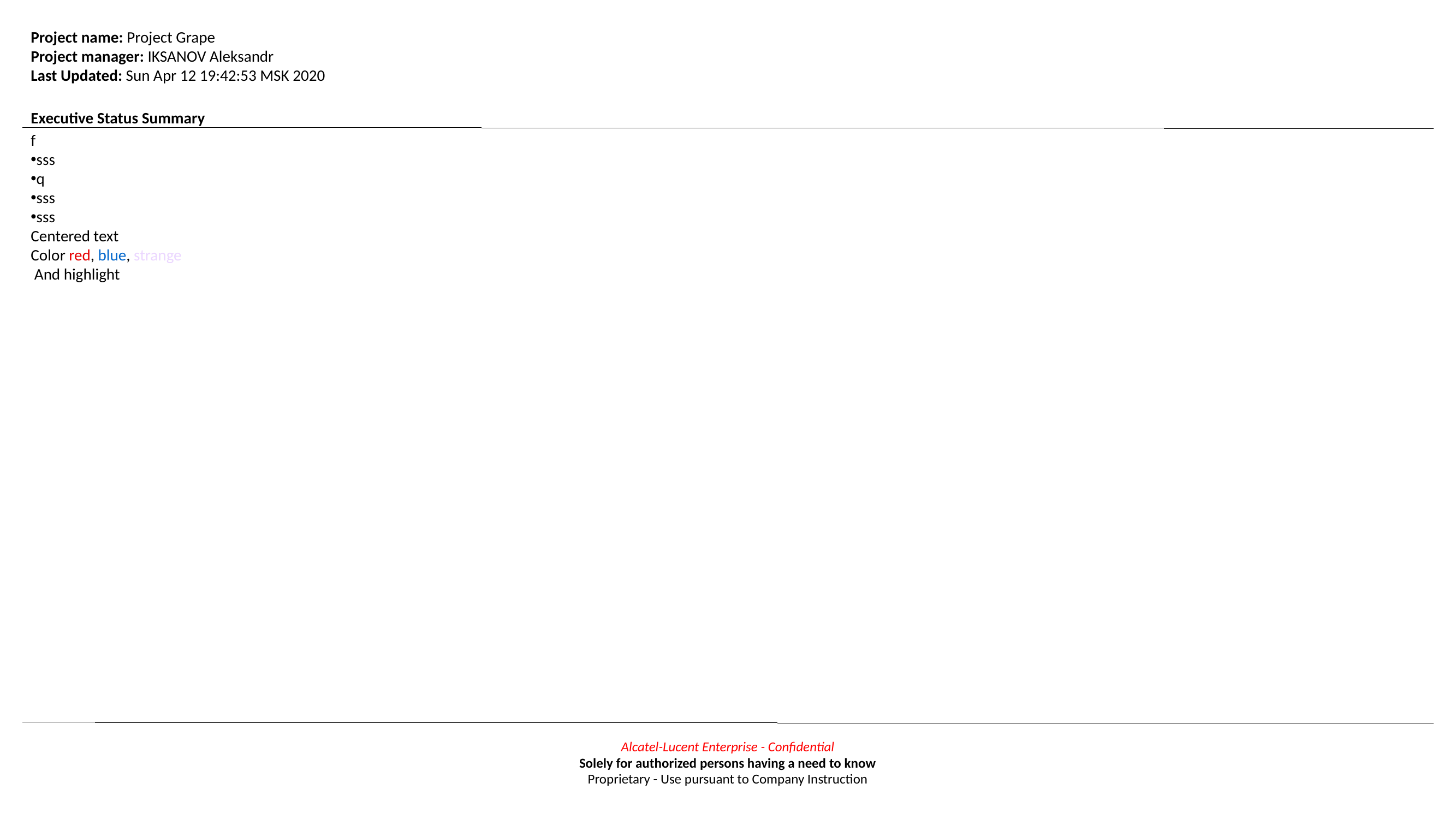

Project name: Project Grape
Project manager: IKSANOV Aleksandr
Last Updated: Sun Apr 12 19:42:53 MSK 2020
Executive Status Summary
f
sss
q
sss
sss
Centered text
Color red, blue, strange
 And highlight

Alcatel-Lucent Enterprise - Confidential
Solely for authorized persons having a need to know
Proprietary - Use pursuant to Company Instruction